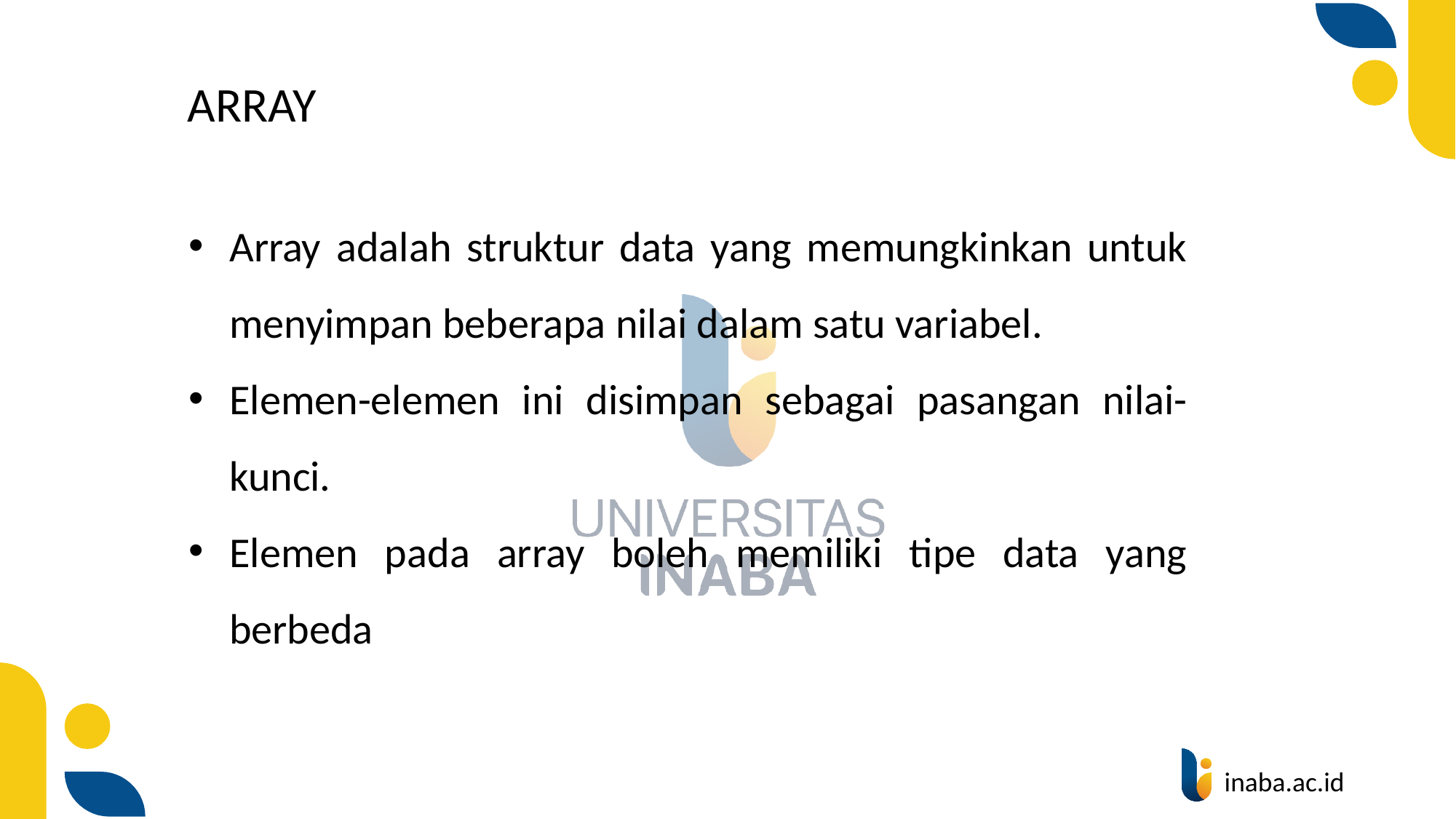

# ARRAY
Array adalah struktur data yang memungkinkan untuk menyimpan beberapa nilai dalam satu variabel.
Elemen-elemen ini disimpan sebagai pasangan nilai-kunci.
Elemen pada array boleh memiliki tipe data yang berbeda